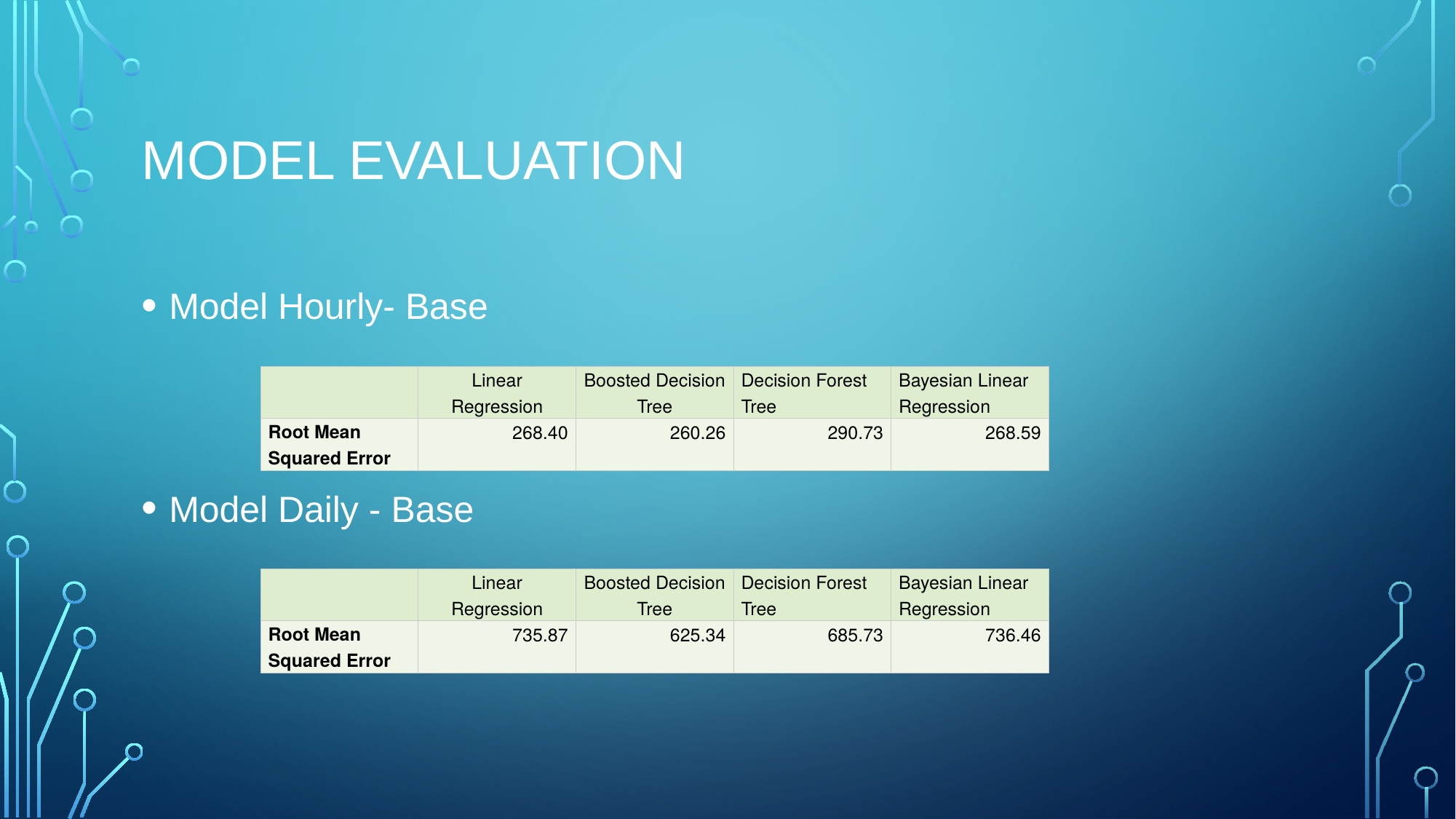

# Model evaluation
Model Hourly- Base

Model Daily - Base
|  | Linear Regression | Boosted Decision Tree | Decision Forest Tree | Bayesian Linear Regression |
| --- | --- | --- | --- | --- |
| Root Mean Squared Error | 268.40 | 260.26 | 290.73 | 268.59 |
|  | Linear Regression | Boosted Decision Tree | Decision Forest Tree | Bayesian Linear Regression |
| --- | --- | --- | --- | --- |
| Root Mean Squared Error | 735.87 | 625.34 | 685.73 | 736.46 |